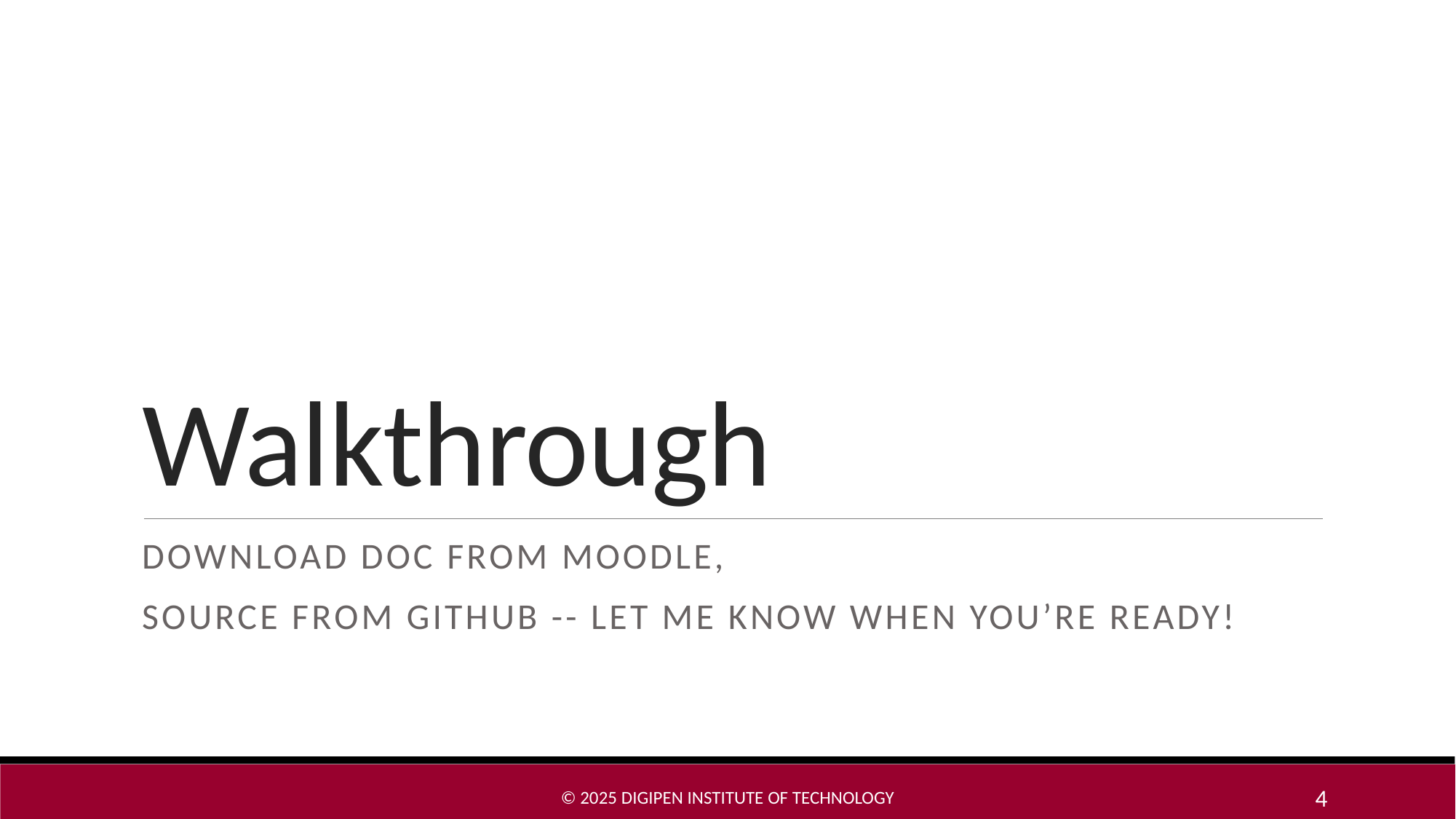

# Walkthrough
download doc from moodle,
source from github -- let me know when you’re ready!
© 2025 DigiPen Institute of Technology
4